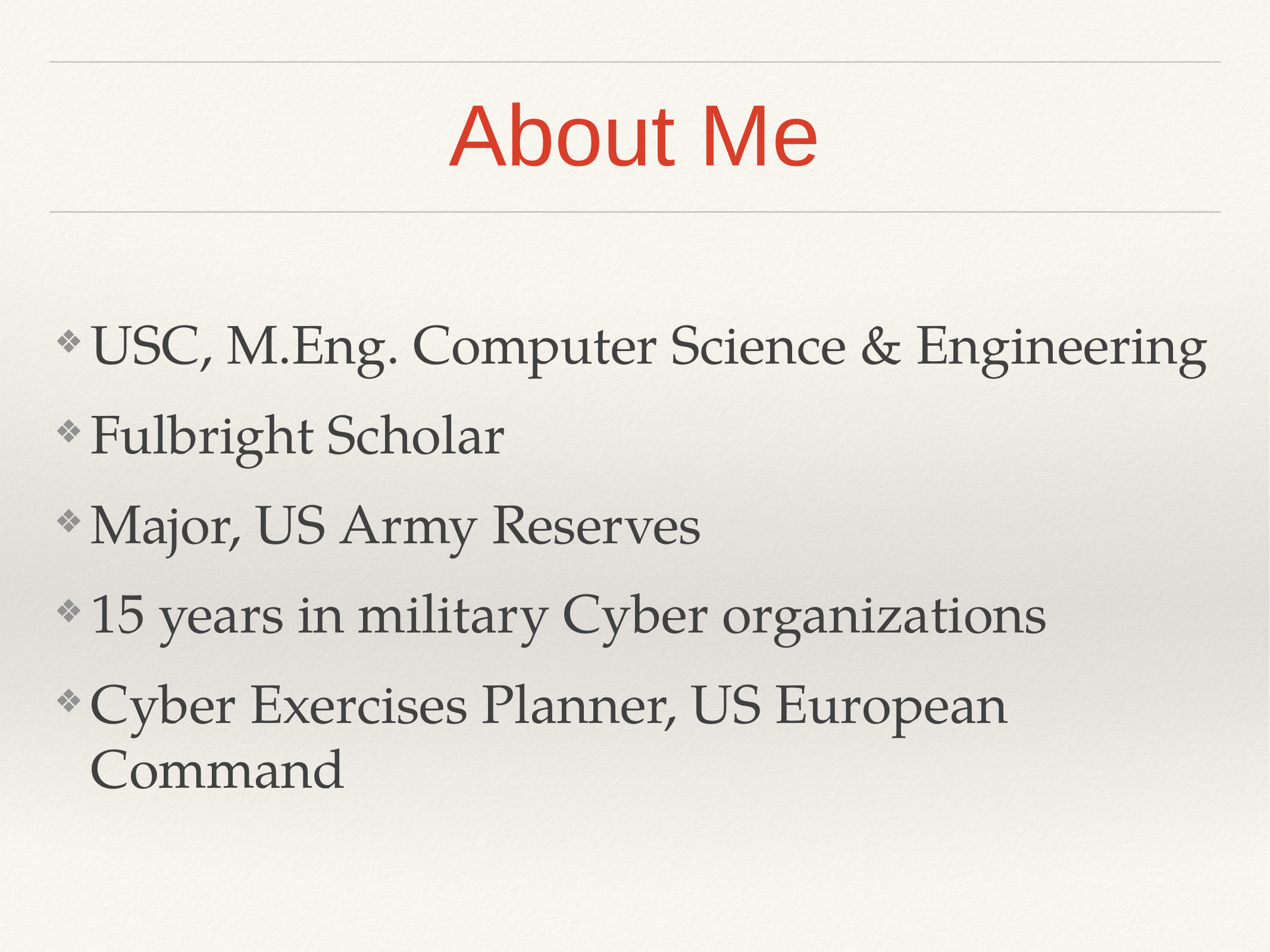

# About Me
USC, M.Eng. Computer Science & Engineering
Fulbright Scholar
Major, US Army Reserves
15 years in military Cyber organizations
Cyber Exercises Planner, US European Command